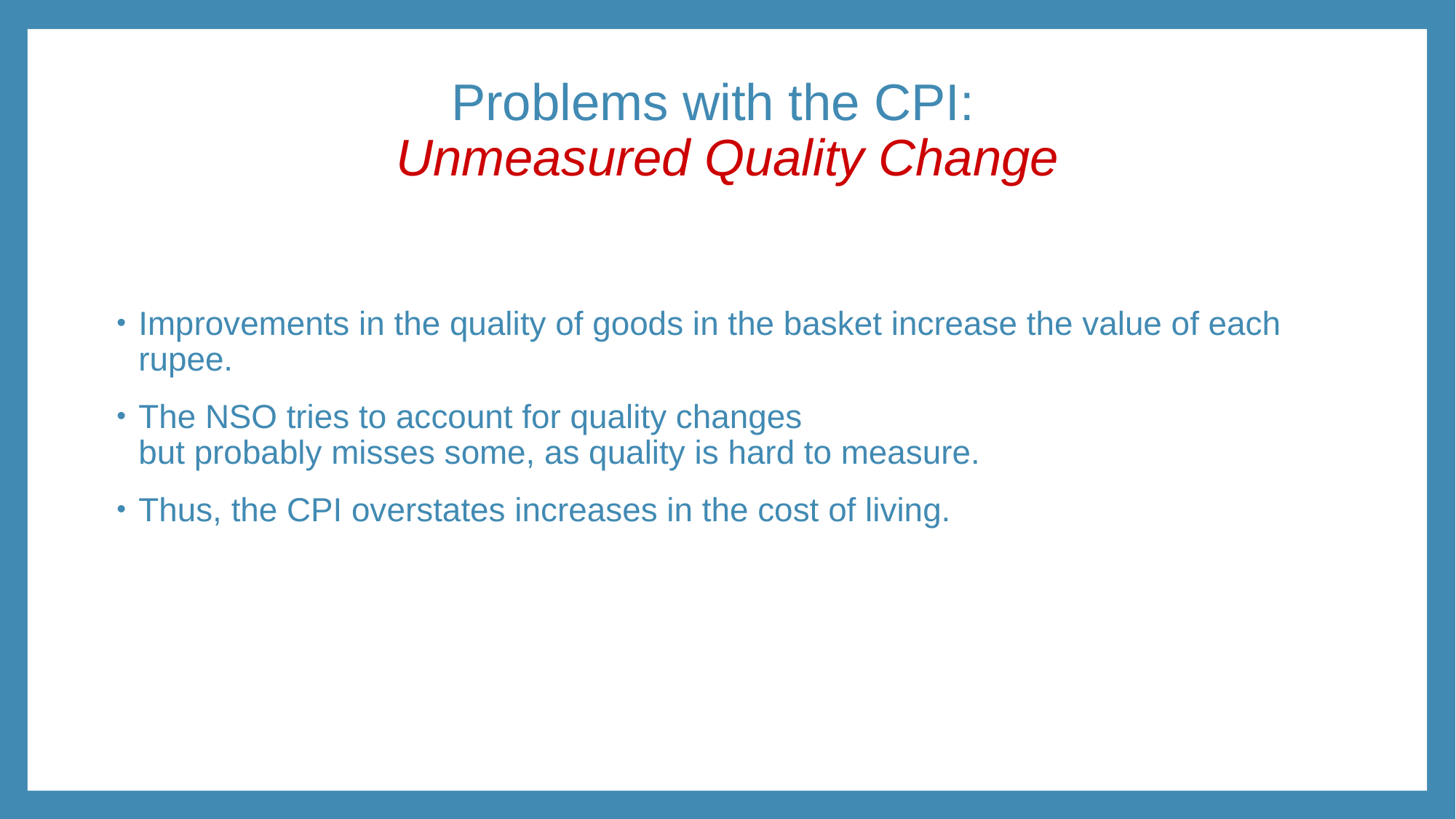

0
Problems with the CPI:
Unmeasured Quality Change
Improvements in the quality of goods in the basket increase the value of each rupee.
The NSO tries to account for quality changes
but probably misses some, as quality is hard to measure.
Thus, the CPI overstates increases in the cost of living.